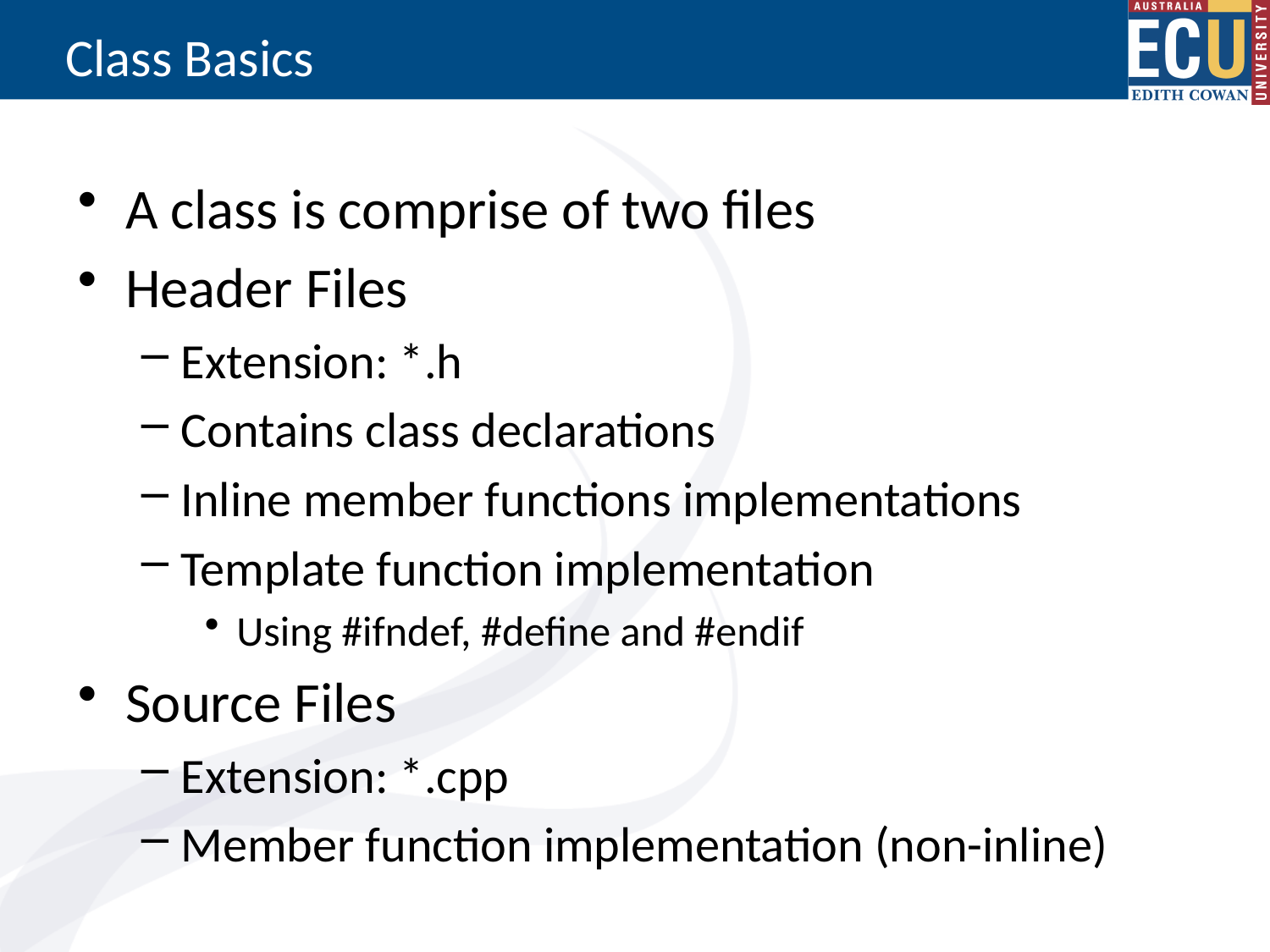

# Class Basics
A class is comprise of two files
Header Files
Extension: *.h
Contains class declarations
Inline member functions implementations
Template function implementation
Using #ifndef, #define and #endif
Source Files
Extension: *.cpp
Member function implementation (non-inline)